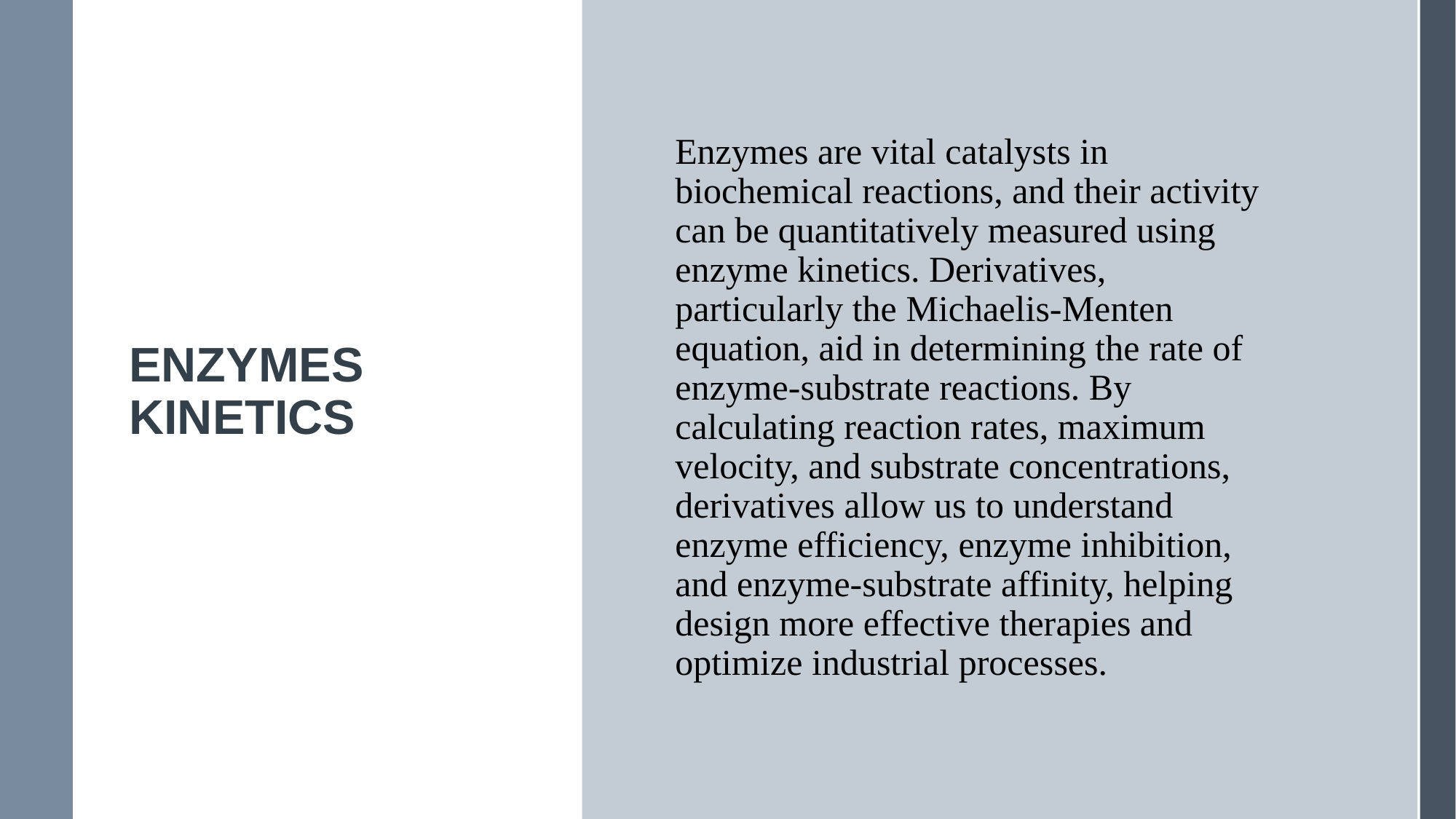

Enzymes are vital catalysts in biochemical reactions, and their activity can be quantitatively measured using enzyme kinetics. Derivatives, particularly the Michaelis-Menten equation, aid in determining the rate of enzyme-substrate reactions. By calculating reaction rates, maximum velocity, and substrate concentrations, derivatives allow us to understand enzyme efficiency, enzyme inhibition, and enzyme-substrate affinity, helping design more effective therapies and optimize industrial processes.

# Enzymes Kinetics